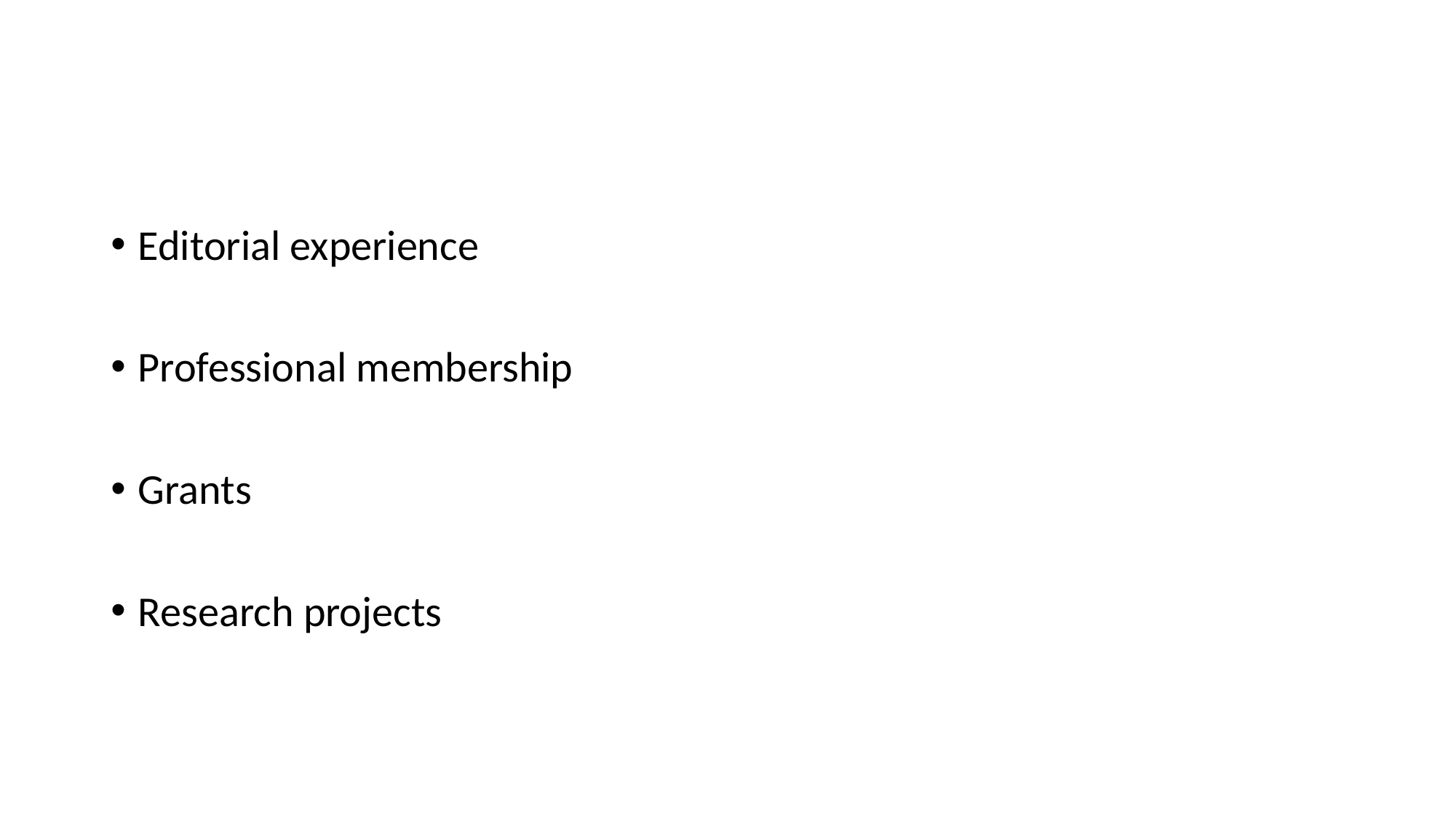

#
Editorial experience

Professional membership

Grants

Research projects